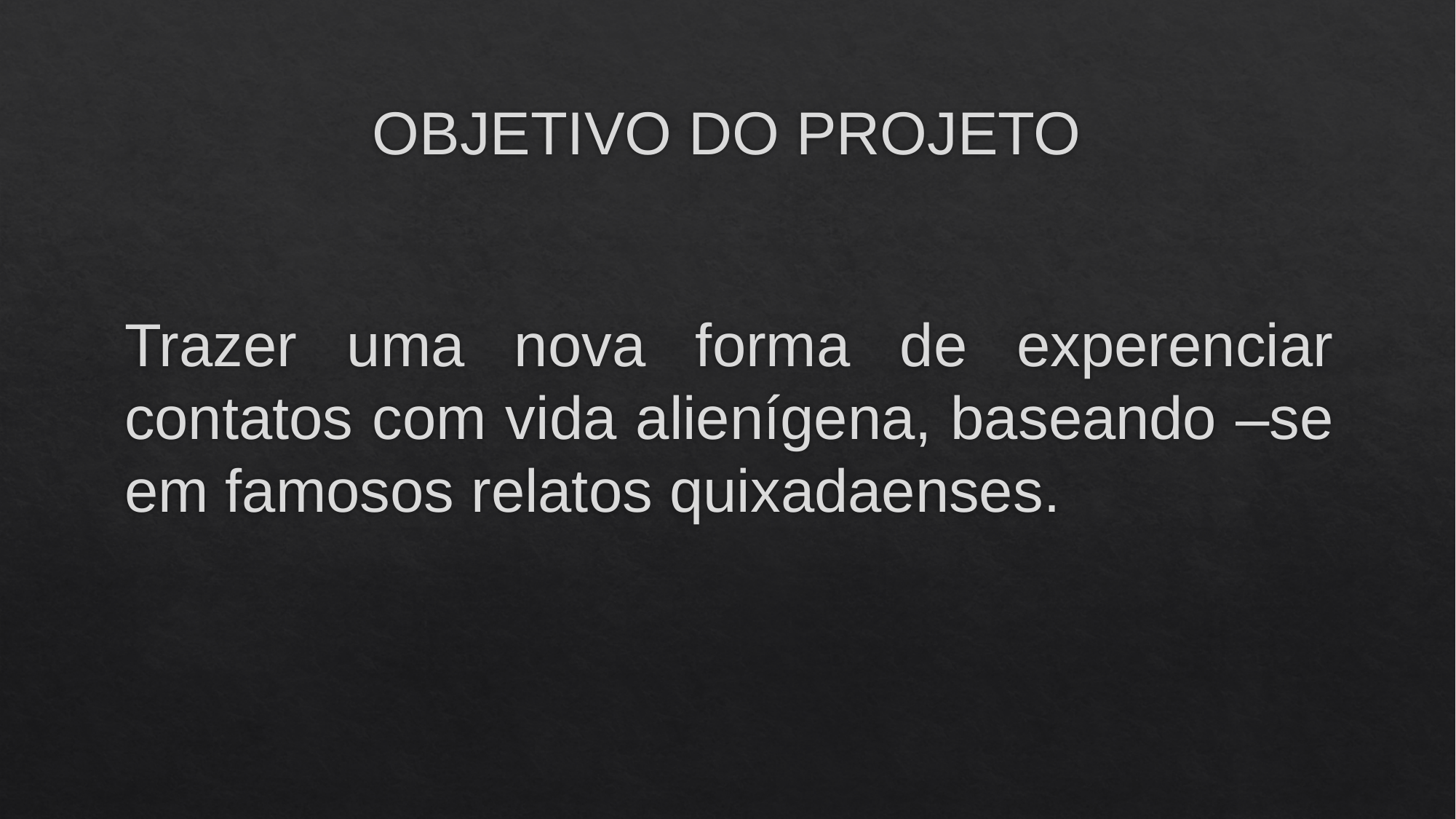

# OBJETIVO DO PROJETO

Trazer uma nova forma de experenciar contatos com vida alienígena, baseando –se em famosos relatos quixadaenses.